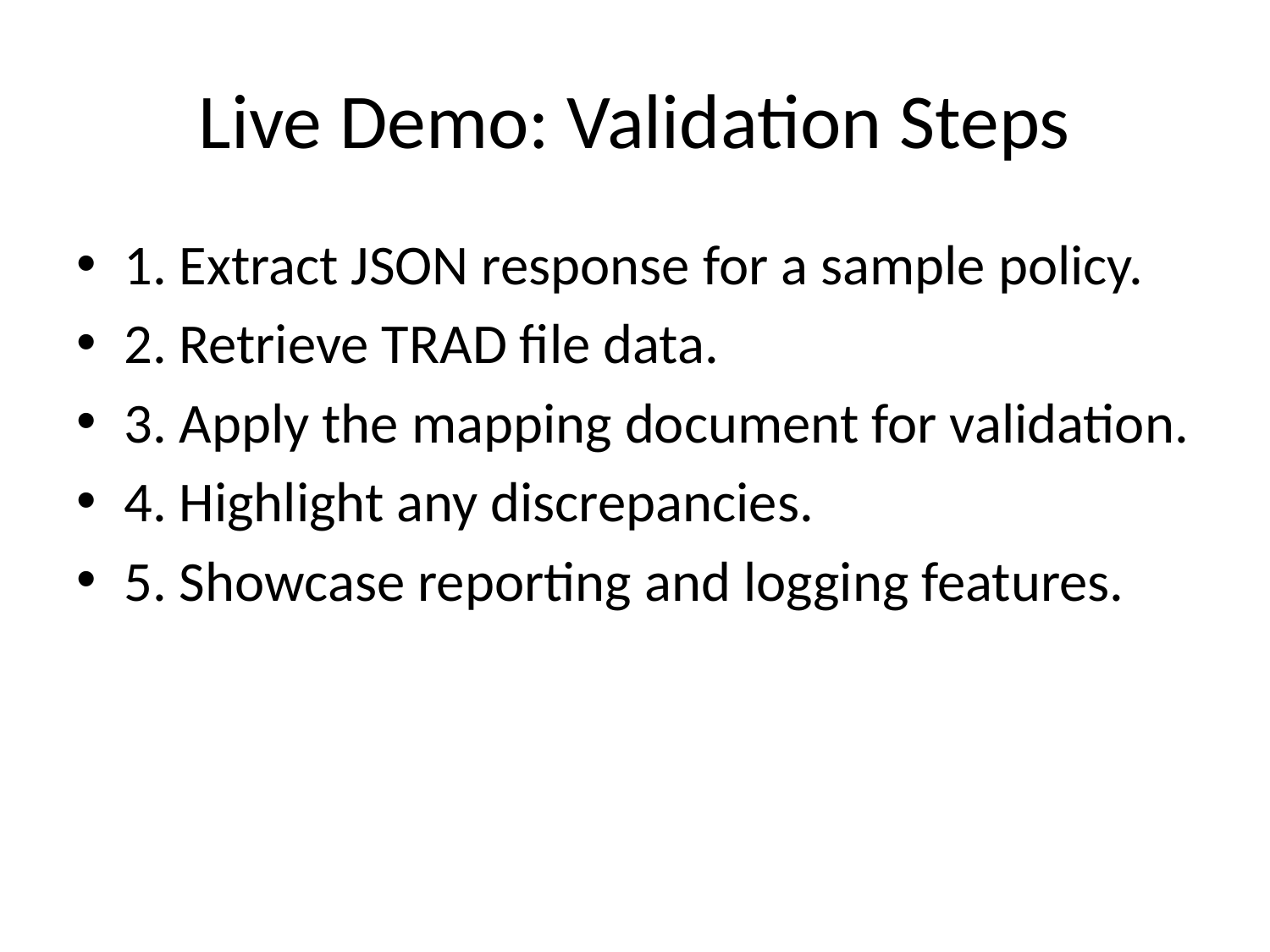

# Live Demo: Validation Steps
1. Extract JSON response for a sample policy.
2. Retrieve TRAD file data.
3. Apply the mapping document for validation.
4. Highlight any discrepancies.
5. Showcase reporting and logging features.